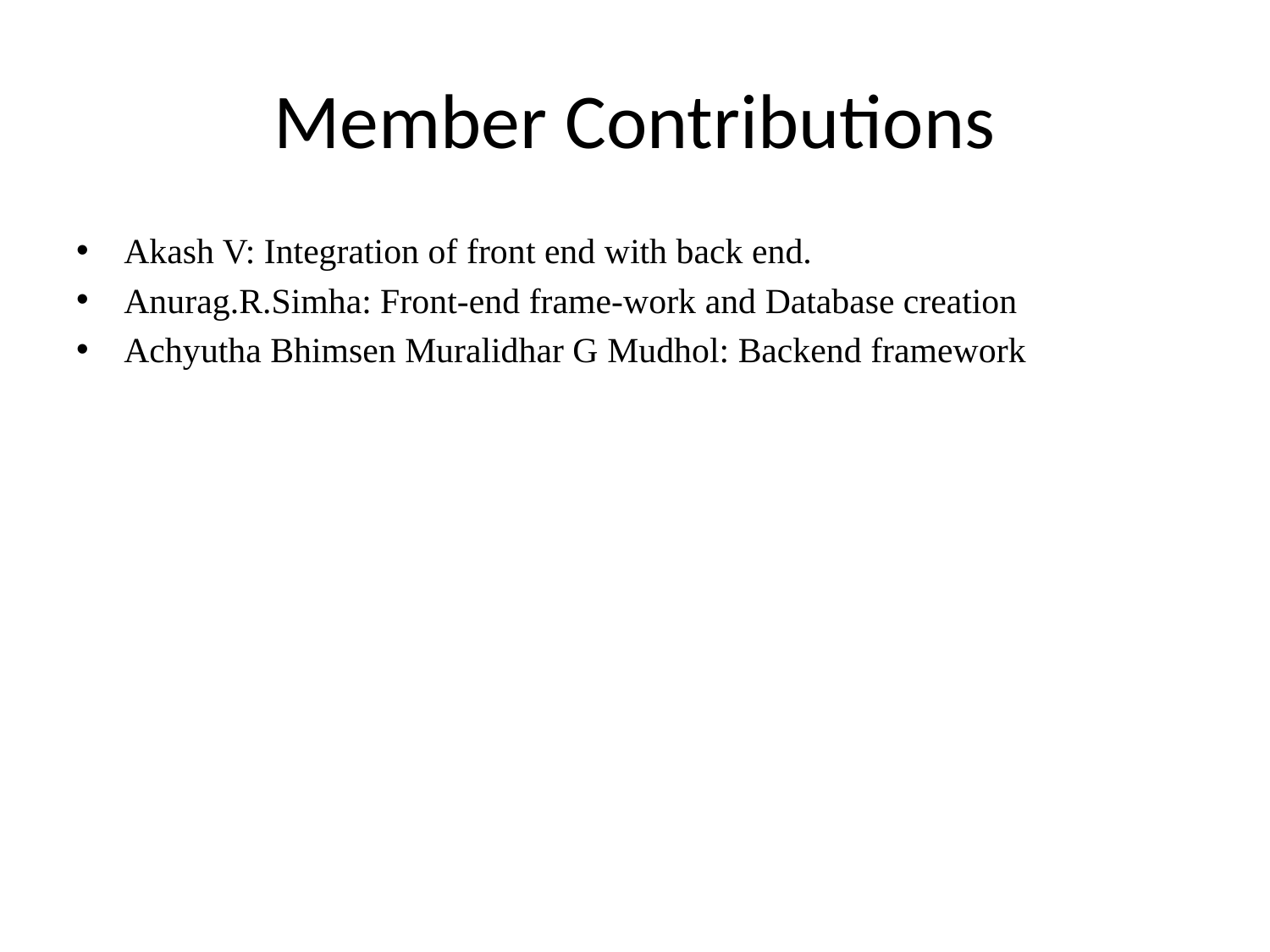

# Member Contributions
Akash V: Integration of front end with back end.
Anurag.R.Simha: Front-end frame-work and Database creation
Achyutha Bhimsen Muralidhar G Mudhol: Backend framework